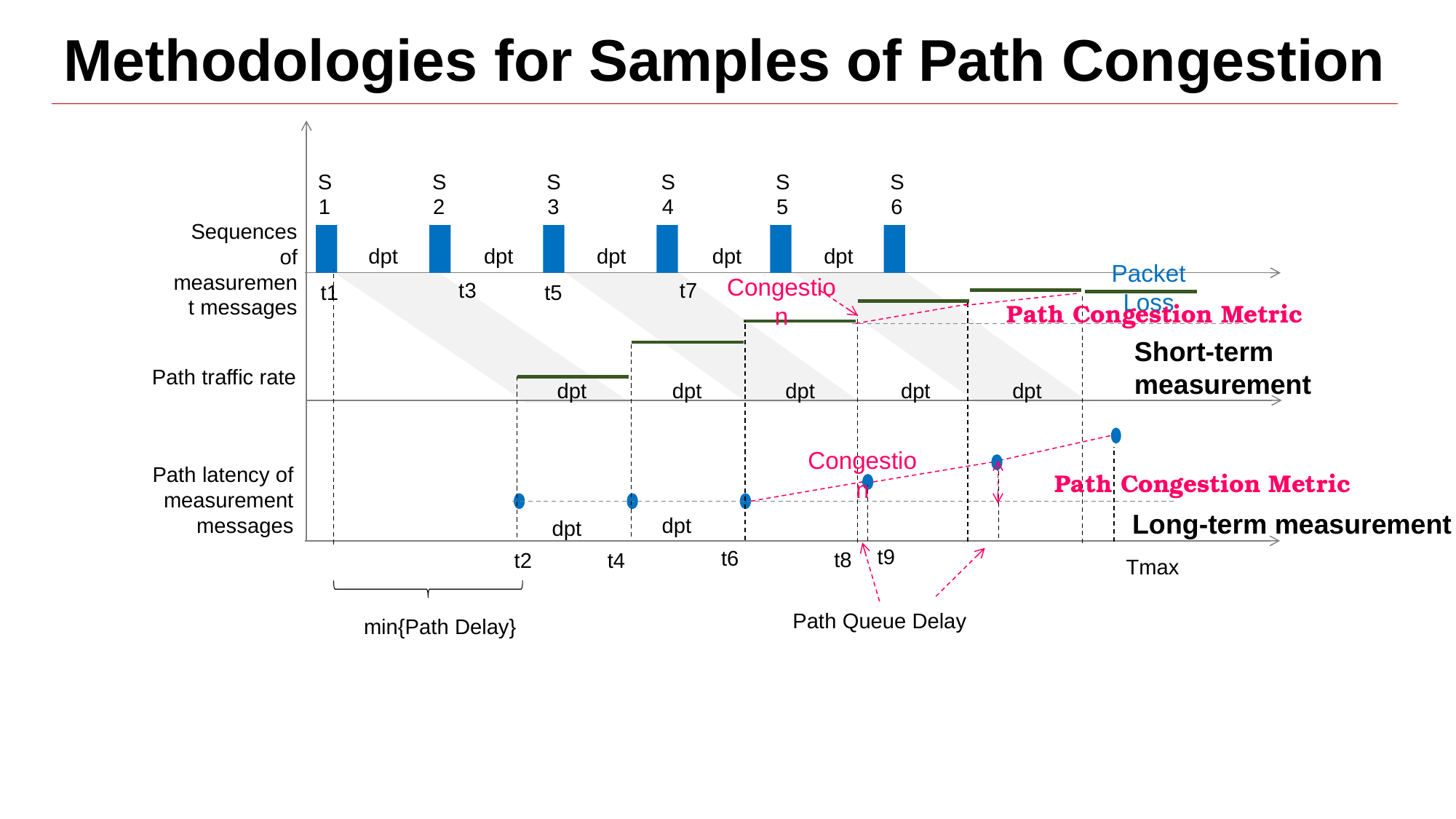

# Methodologies for Samples of Path Congestion
S1
S2
S3
S4
S5
S6
Sequences of measurement messages

dpt
dpt
dpt
dpt
dpt
Packet Loss
Congestion
t7
t3

t1

t5
Path Congestion Metric
Short-term measurement
Path traffic rate
dpt
dpt
dpt
dpt
dpt

Congestion

Path latency of measurement messages
Path Congestion Metric

Long-term measurement
dpt
dpt
t9
t6
t8
t2
t4
Tmax
Path Queue Delay
min{Path Delay}